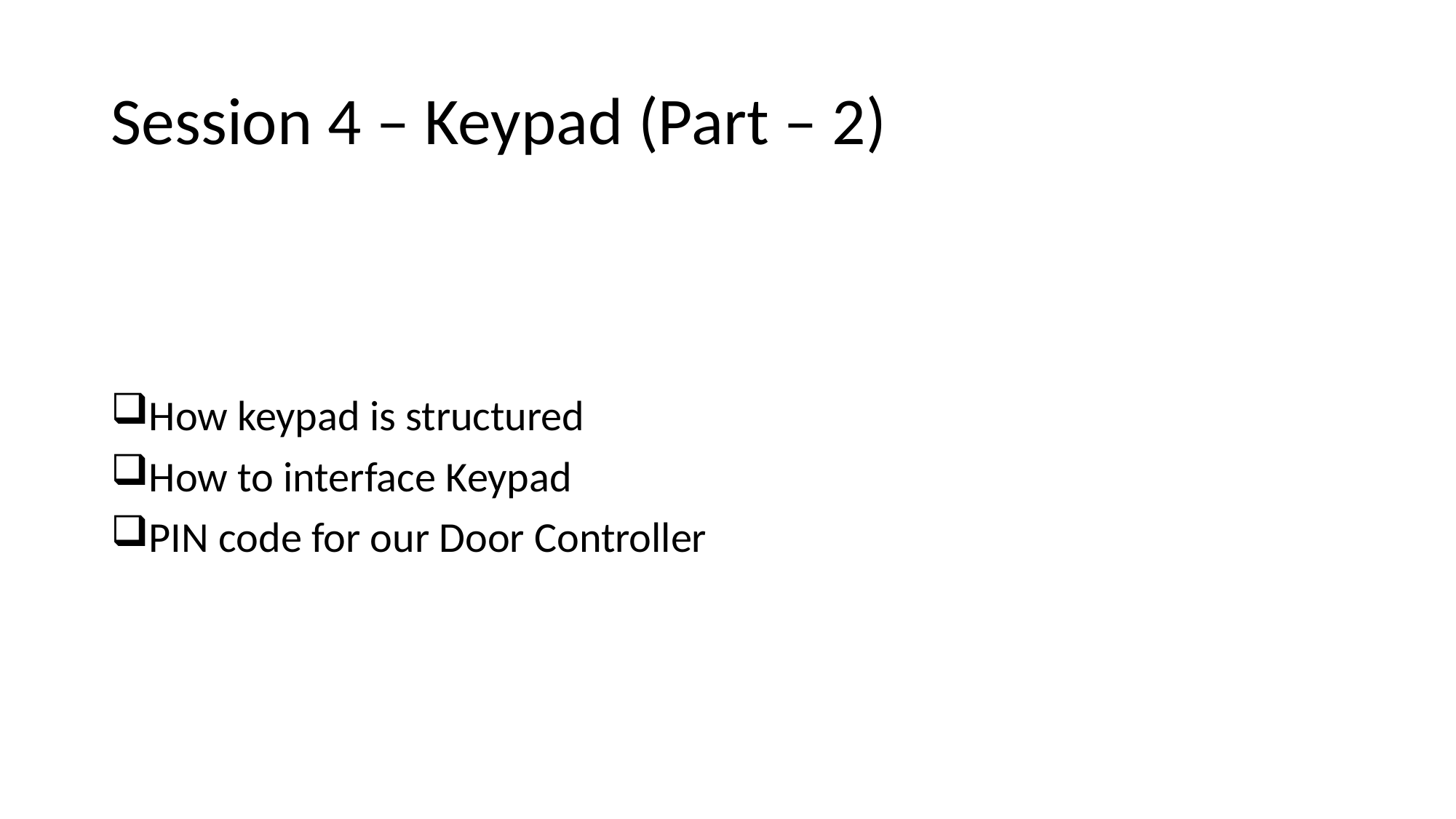

# Session 4 – Keypad (Part – 2)
How keypad is structured
How to interface Keypad
PIN code for our Door Controller